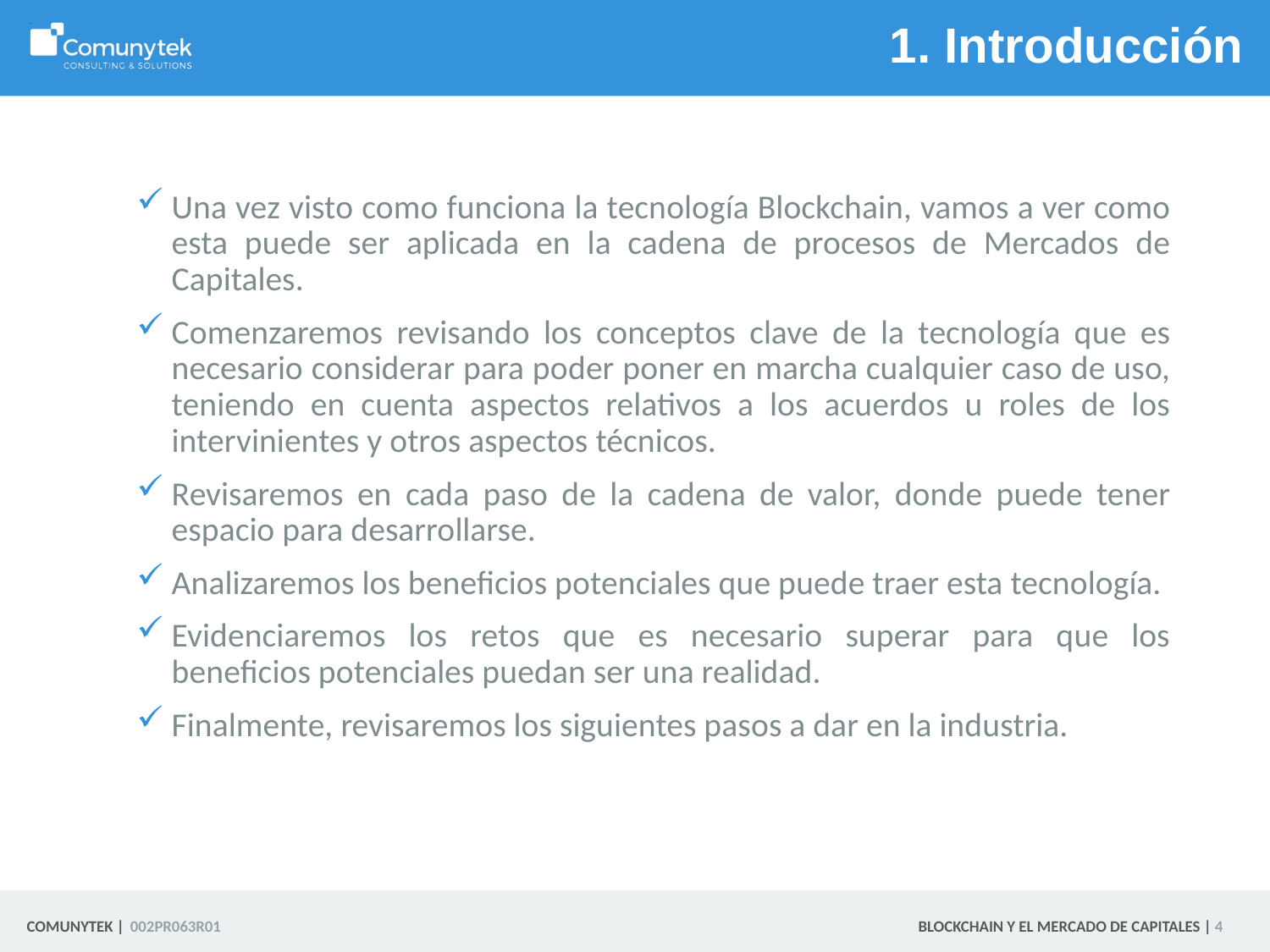

# 1. Introducción
Una vez visto como funciona la tecnología Blockchain, vamos a ver como esta puede ser aplicada en la cadena de procesos de Mercados de Capitales.
Comenzaremos revisando los conceptos clave de la tecnología que es necesario considerar para poder poner en marcha cualquier caso de uso, teniendo en cuenta aspectos relativos a los acuerdos u roles de los intervinientes y otros aspectos técnicos.
Revisaremos en cada paso de la cadena de valor, donde puede tener espacio para desarrollarse.
Analizaremos los beneficios potenciales que puede traer esta tecnología.
Evidenciaremos los retos que es necesario superar para que los beneficios potenciales puedan ser una realidad.
Finalmente, revisaremos los siguientes pasos a dar en la industria.
 4